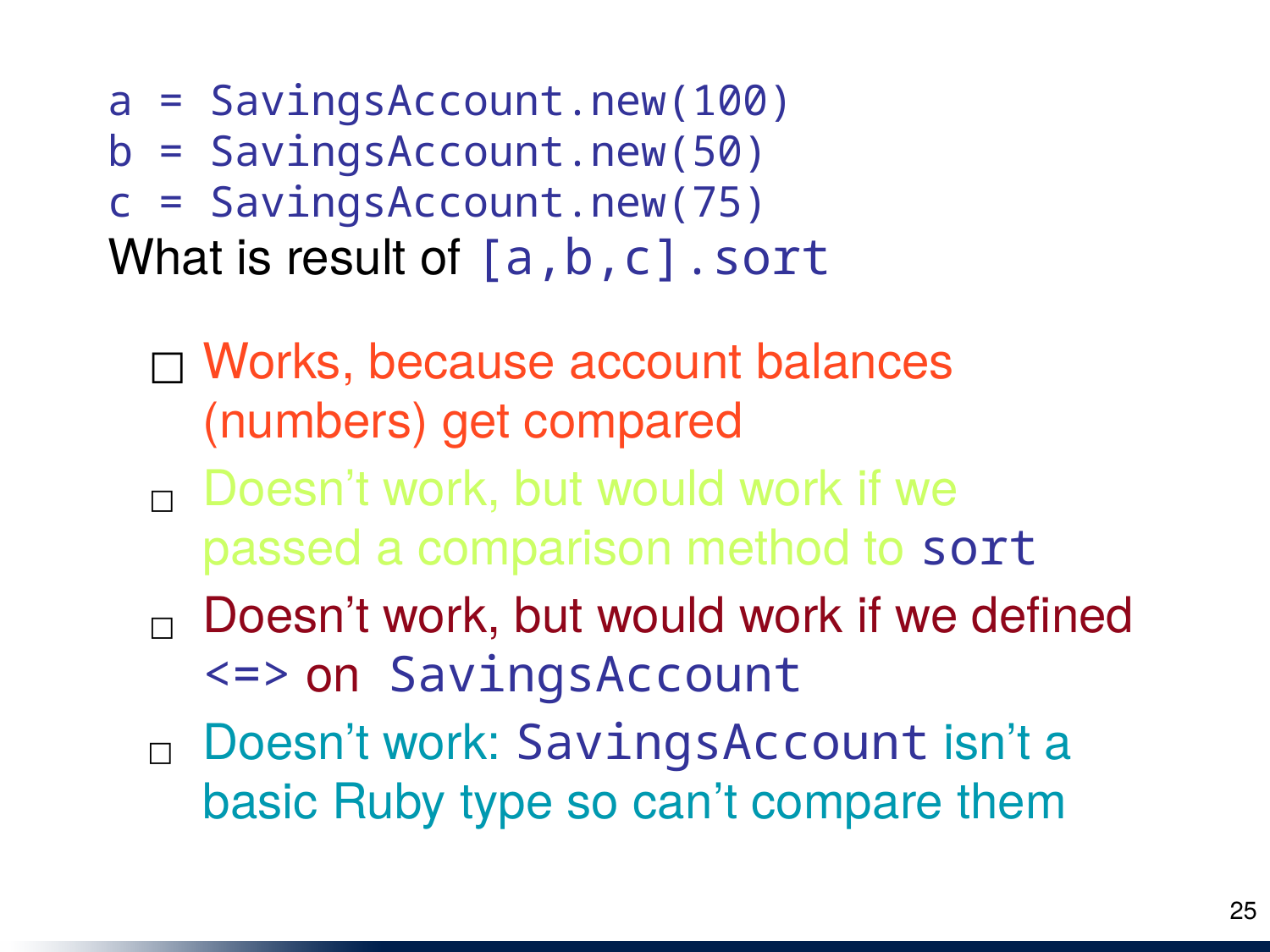

a = SavingsAccount.new(100)
b = SavingsAccount.new(50)
c = SavingsAccount.new(75)
What is result of [a,b,c].sort
Works, because account balances (numbers) get compared
☐
Doesn’t work, but would work if we passed a comparison method to sort
☐
Doesn’t work, but would work if we defined <=> on  SavingsAccount
☐
Doesn’t work: SavingsAccount isn’t a basic Ruby type so can’t compare them
☐
25